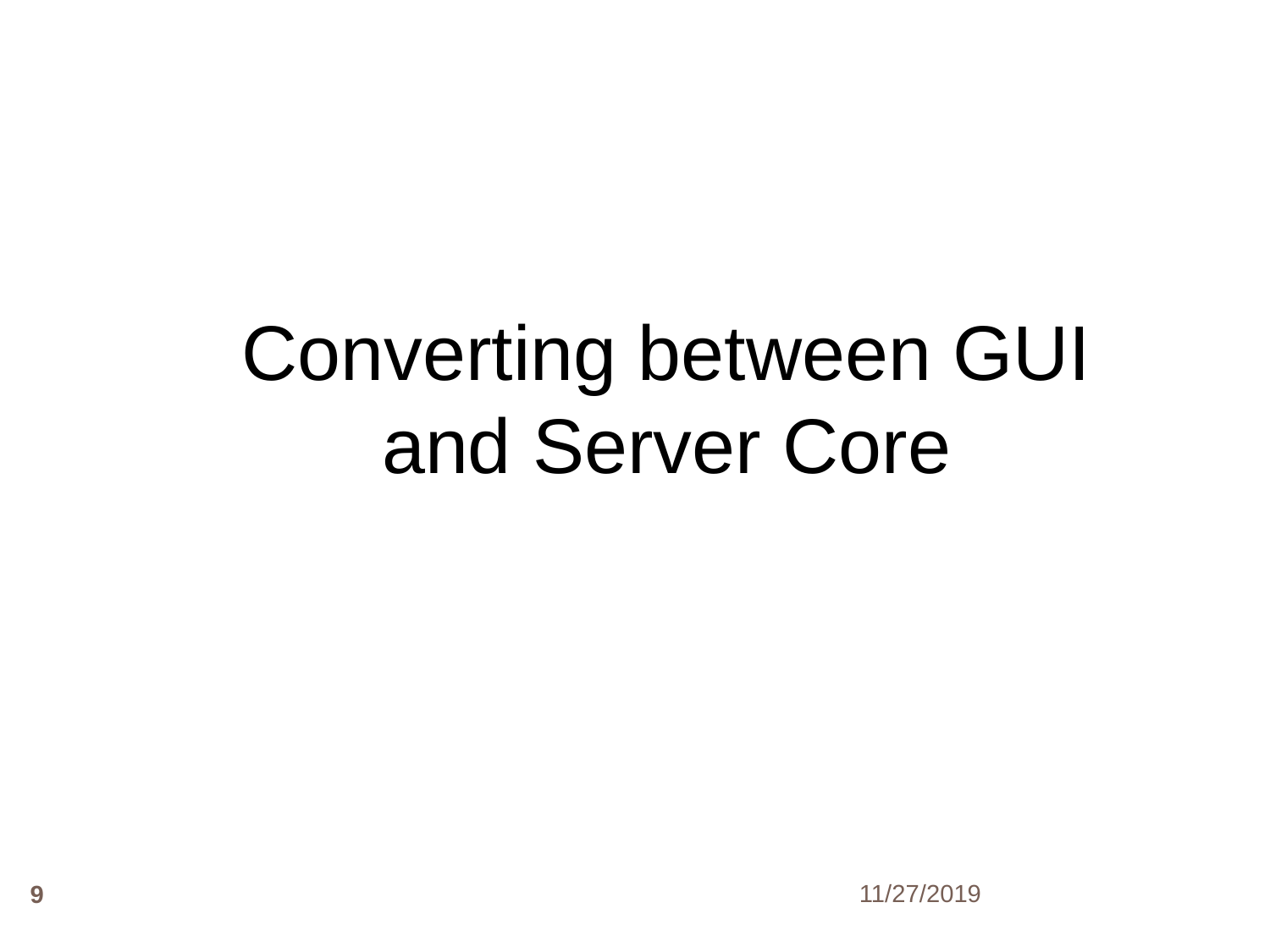

Converting between GUI and Server Core
9
11/27/2019